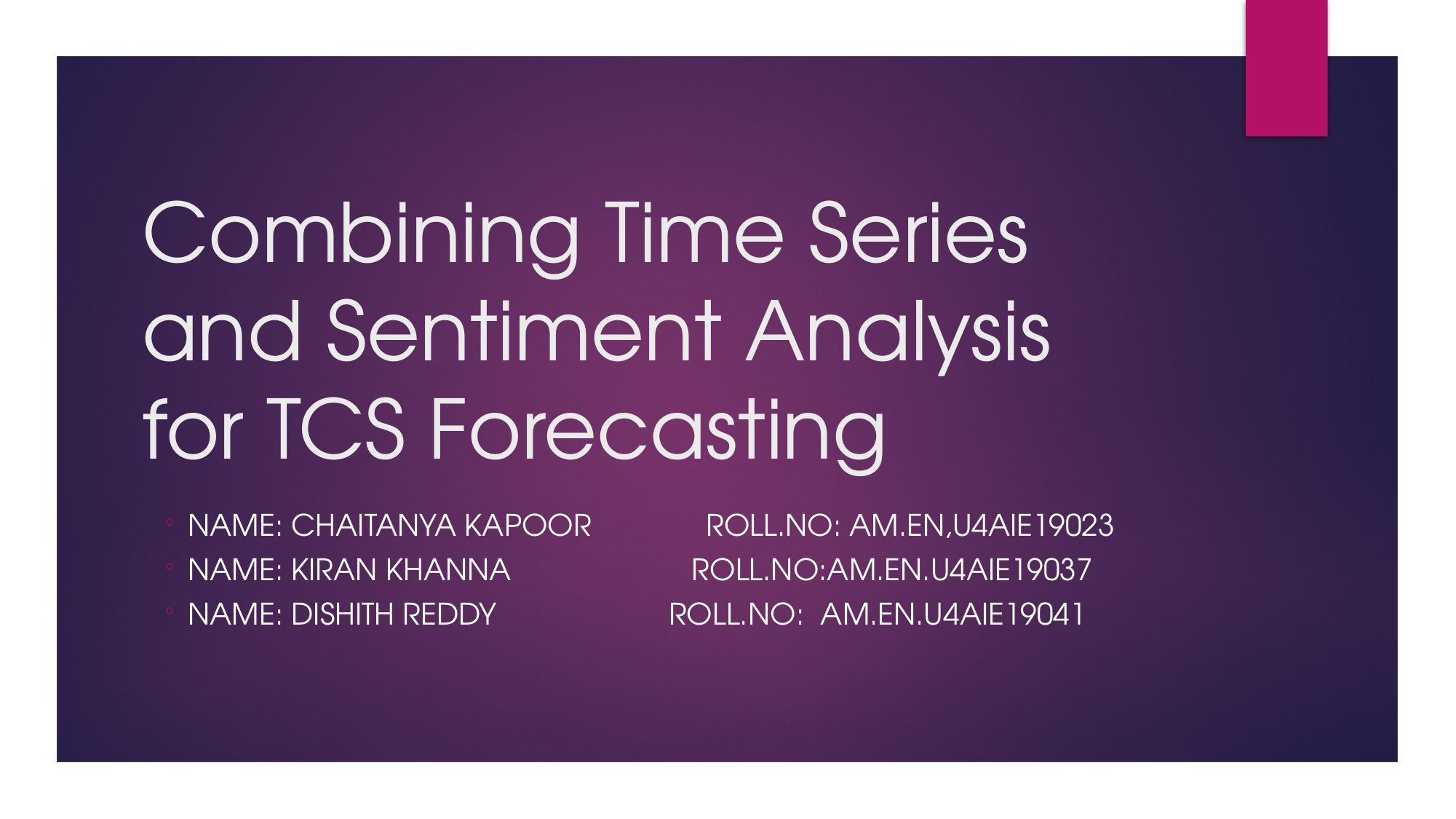

# Combining Time Series and Sentiment Analysis for TCS Forecasting
NAME: CHAITANYA KAPOOR              ROLL.NO: AM.EN,U4AIE19023
NAME: KIRAN KHANNA                      ROLL.NO:AM.EN.U4AIE19037
NAME: DISHITH REDDY                     ROLL.NO:  AM.EN.U4AIE19041